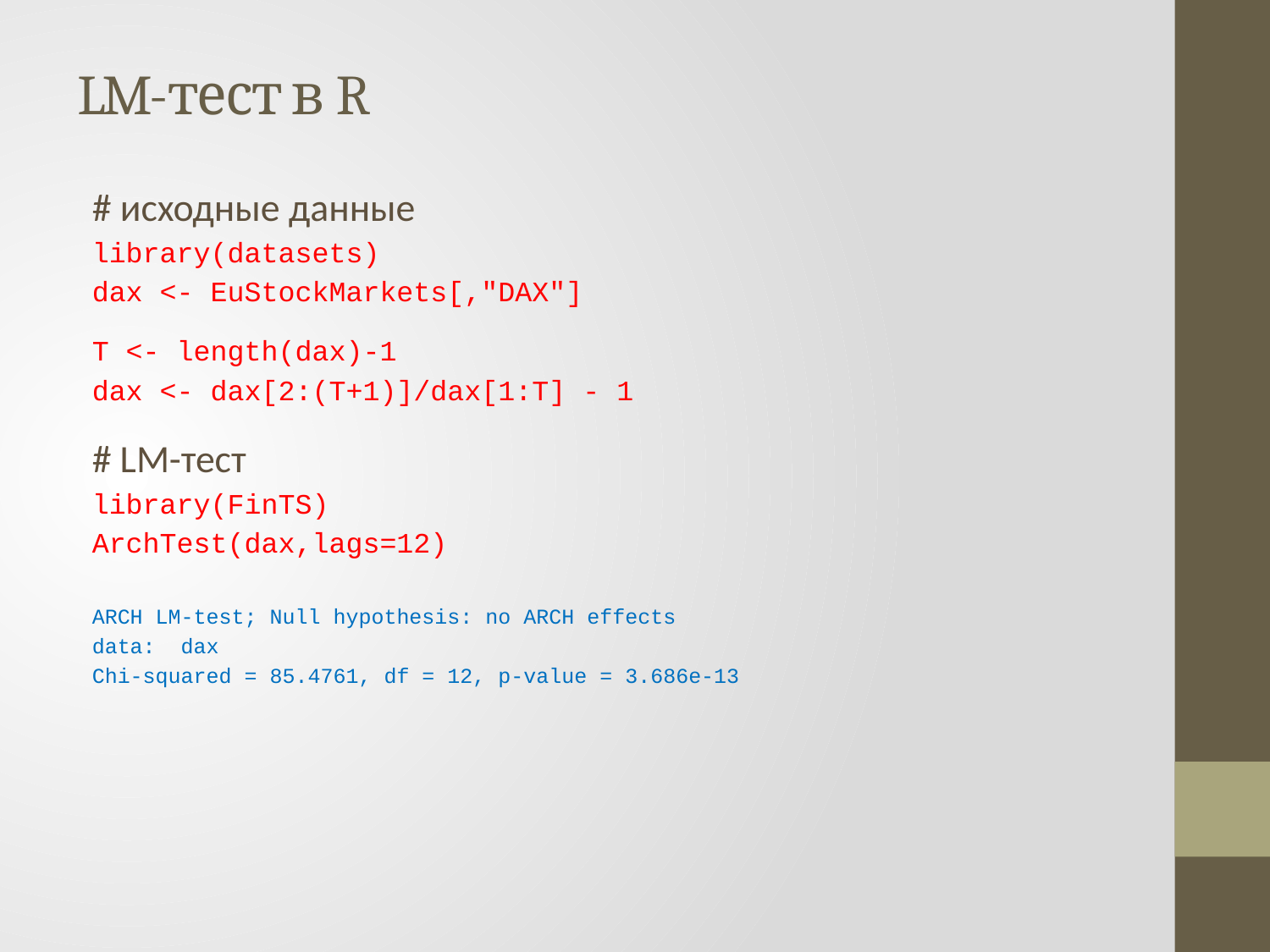

# LM-тест в R
# исходные данные
library(datasets)
dax <- EuStockMarkets[,"DAX"]

T <- length(dax)-1
dax <- dax[2:(T+1)]/dax[1:T] - 1

# LM-тест
library(FinTS)
ArchTest(dax,lags=12)

ARCH LM-test; Null hypothesis: no ARCH effects
data:  dax
Chi-squared = 85.4761, df = 12, p-value = 3.686e-13